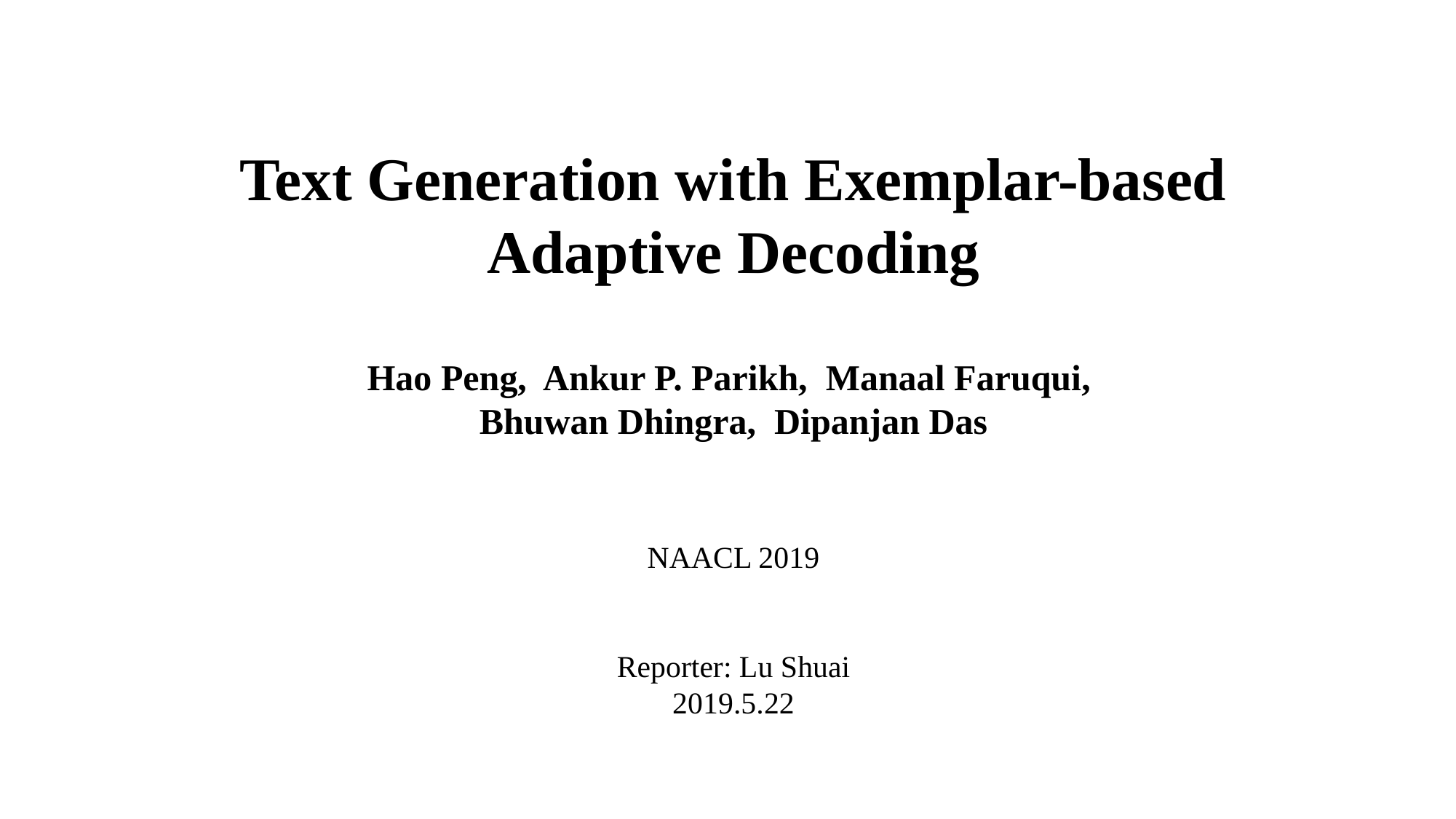

Text Generation with Exemplar-based Adaptive Decoding
Hao Peng,  Ankur P. Parikh,  Manaal Faruqui,  Bhuwan Dhingra,  Dipanjan Das
NAACL 2019

Reporter: Lu Shuai
2019.5.22